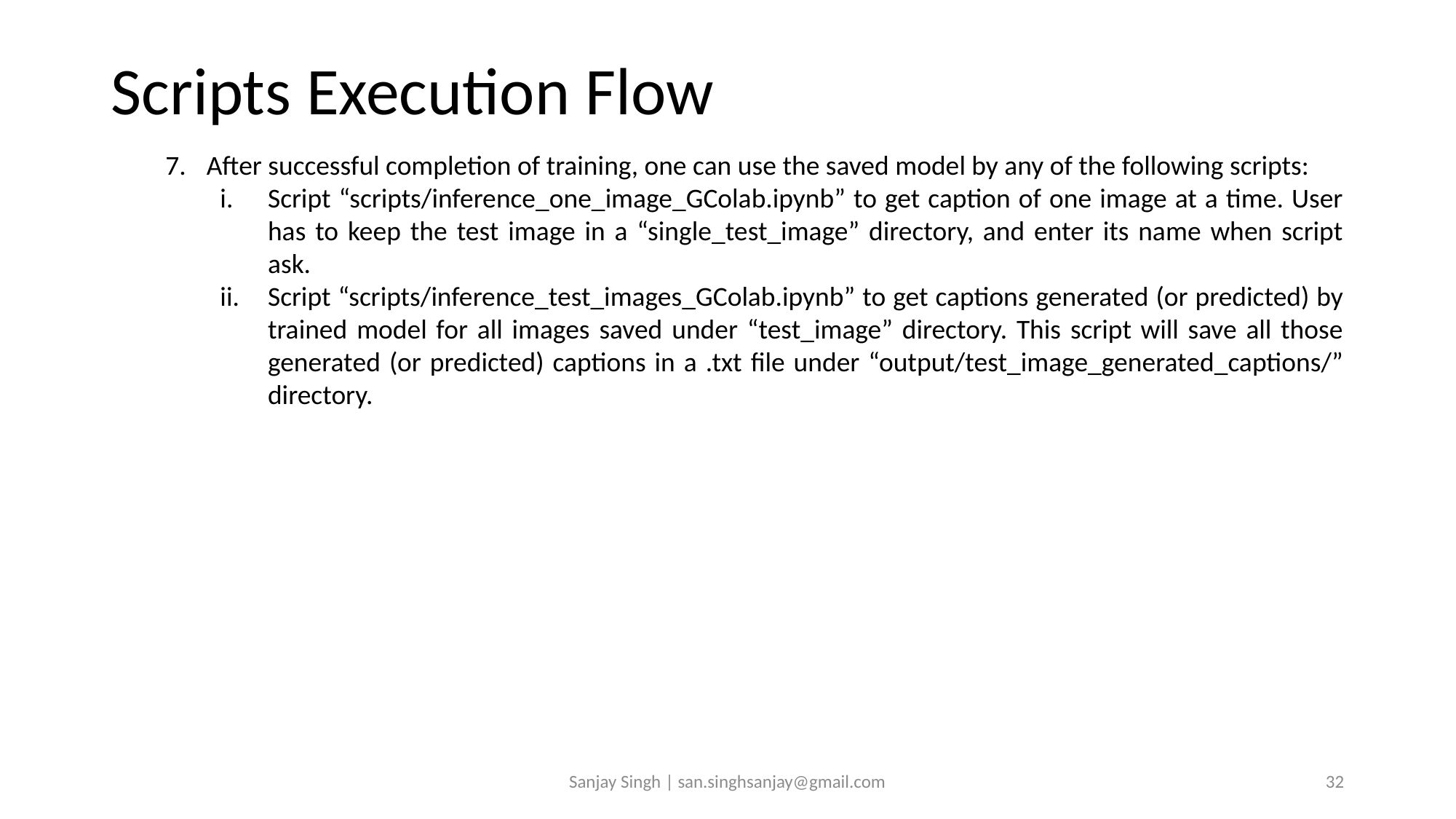

# Scripts Execution Flow
After successful completion of training, one can use the saved model by any of the following scripts:
Script “scripts/inference_one_image_GColab.ipynb” to get caption of one image at a time. User has to keep the test image in a “single_test_image” directory, and enter its name when script ask.
Script “scripts/inference_test_images_GColab.ipynb” to get captions generated (or predicted) by trained model for all images saved under “test_image” directory. This script will save all those generated (or predicted) captions in a .txt file under “output/test_image_generated_captions/” directory.
Sanjay Singh | san.singhsanjay@gmail.com
32